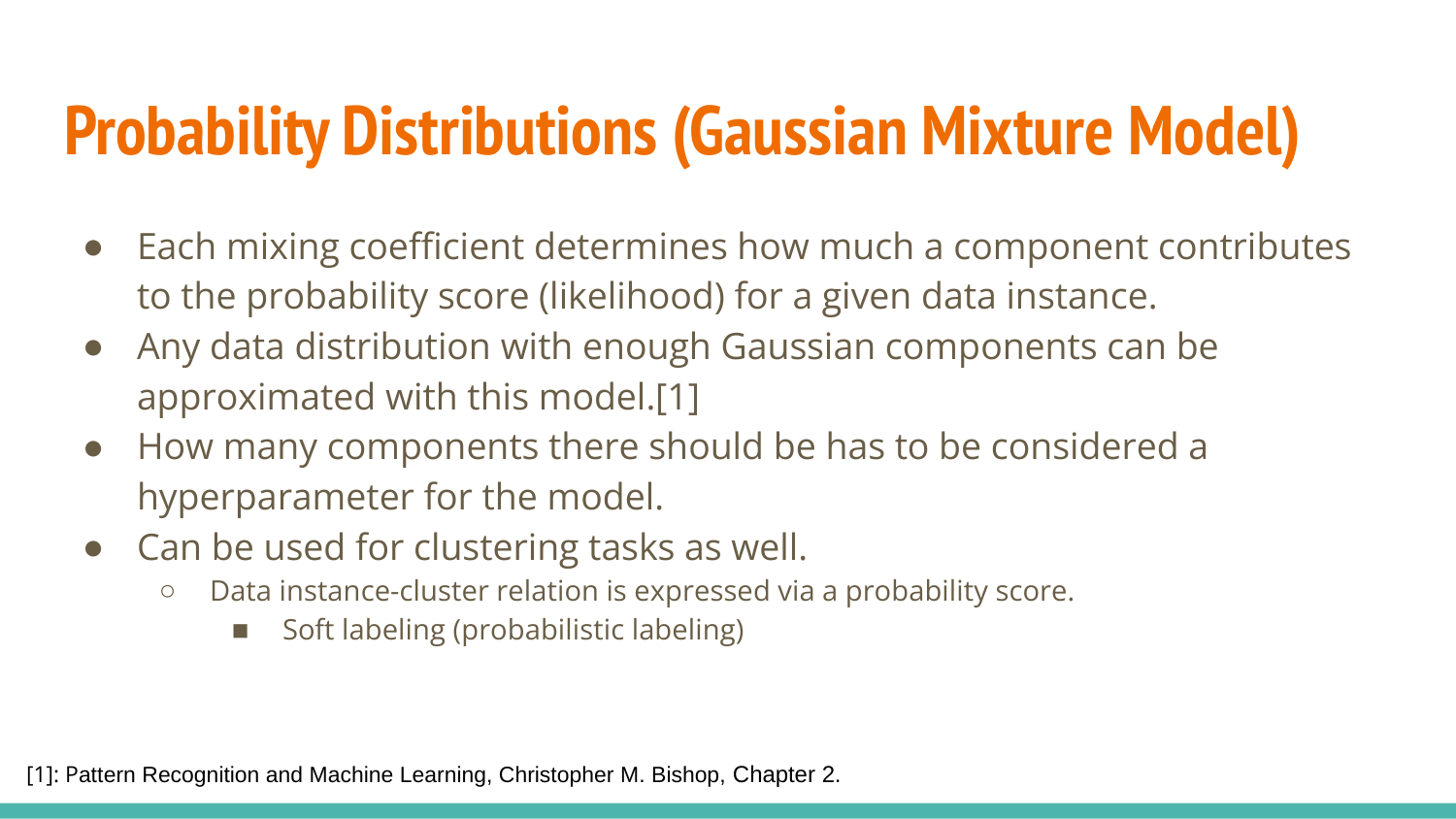

# Probability Distributions (Gaussian Mixture Model)
Each mixing coefficient determines how much a component contributes to the probability score (likelihood) for a given data instance.
Any data distribution with enough Gaussian components can be approximated with this model.[1]
How many components there should be has to be considered a hyperparameter for the model.
Can be used for clustering tasks as well.
Data instance-cluster relation is expressed via a probability score.
Soft labeling (probabilistic labeling)

[1]: Pattern Recognition and Machine Learning, Christopher M. Bishop, Chapter 2.